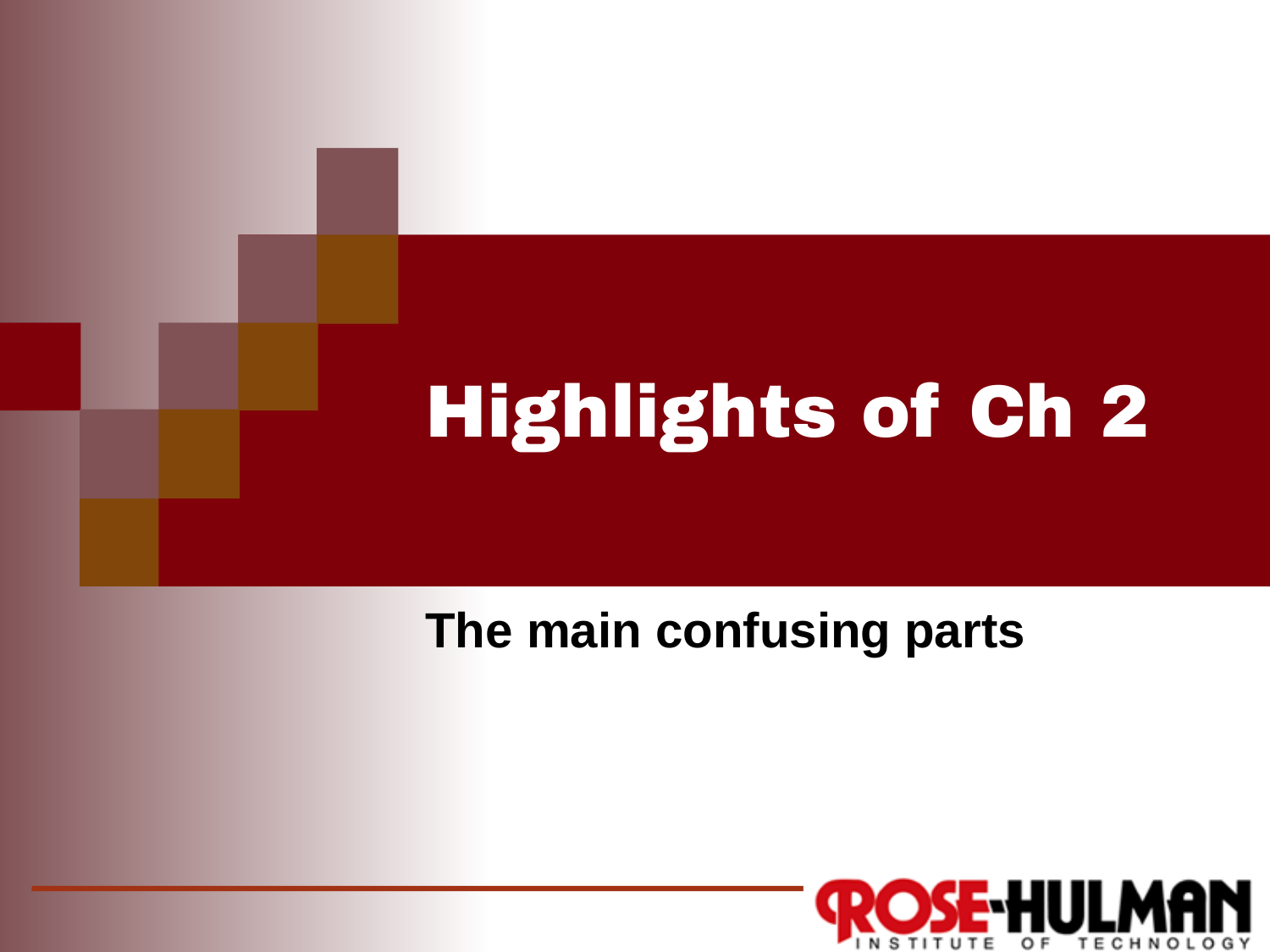

# Highlights of Ch 2
The main confusing parts